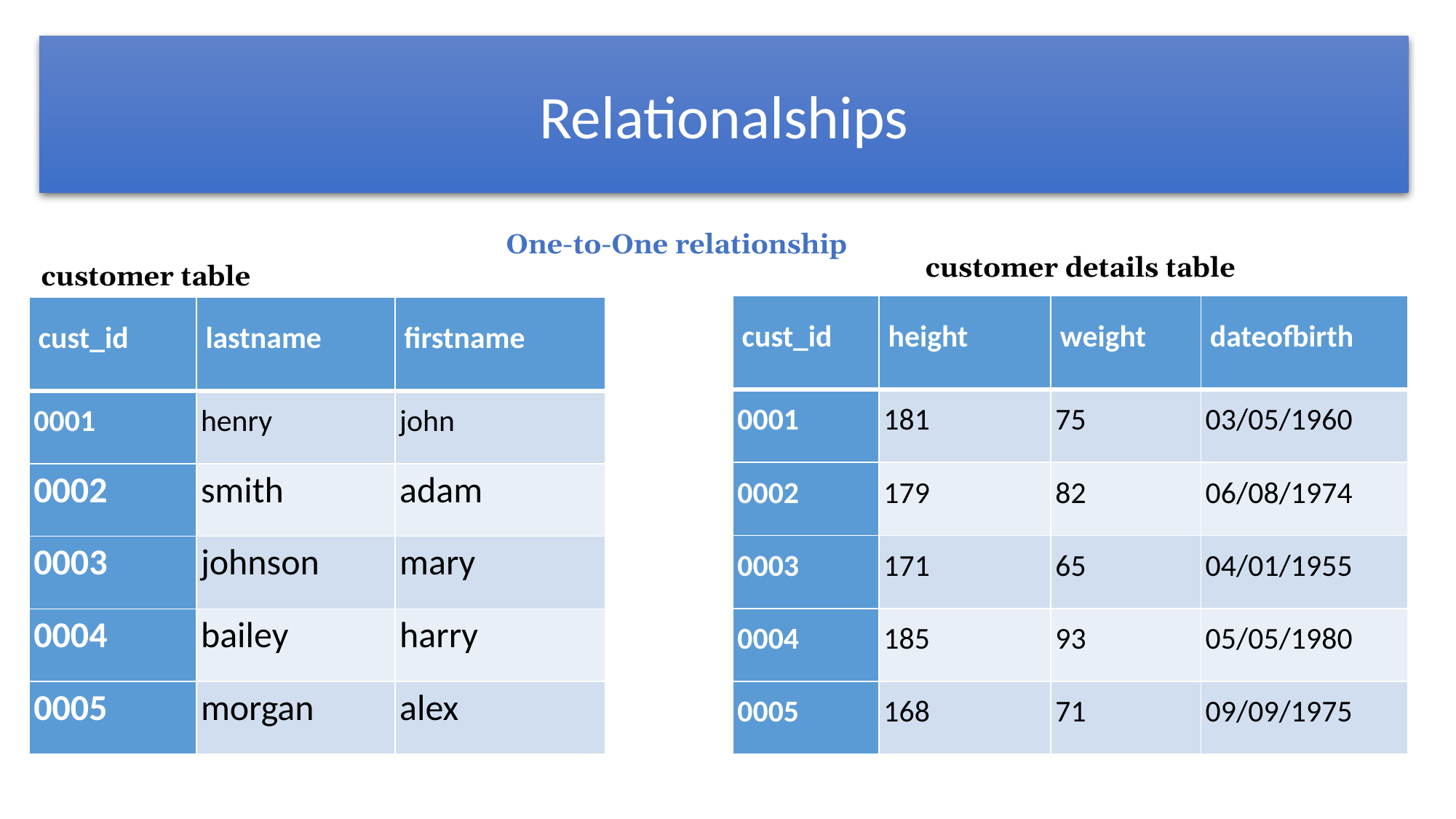

Relationalships
One-to-One relationship
customer details table
customer table
| cust\_id | height | weight | dateofbirth |
| --- | --- | --- | --- |
| 0001 | 181 | 75 | 03/05/1960 |
| 0002 | 179 | 82 | 06/08/1974 |
| 0003 | 171 | 65 | 04/01/1955 |
| 0004 | 185 | 93 | 05/05/1980 |
| 0005 | 168 | 71 | 09/09/1975 |
| cust\_id | lastname | firstname |
| --- | --- | --- |
| 0001 | henry | john |
| 0002 | smith | adam |
| 0003 | johnson | mary |
| 0004 | bailey | harry |
| 0005 | morgan | alex |